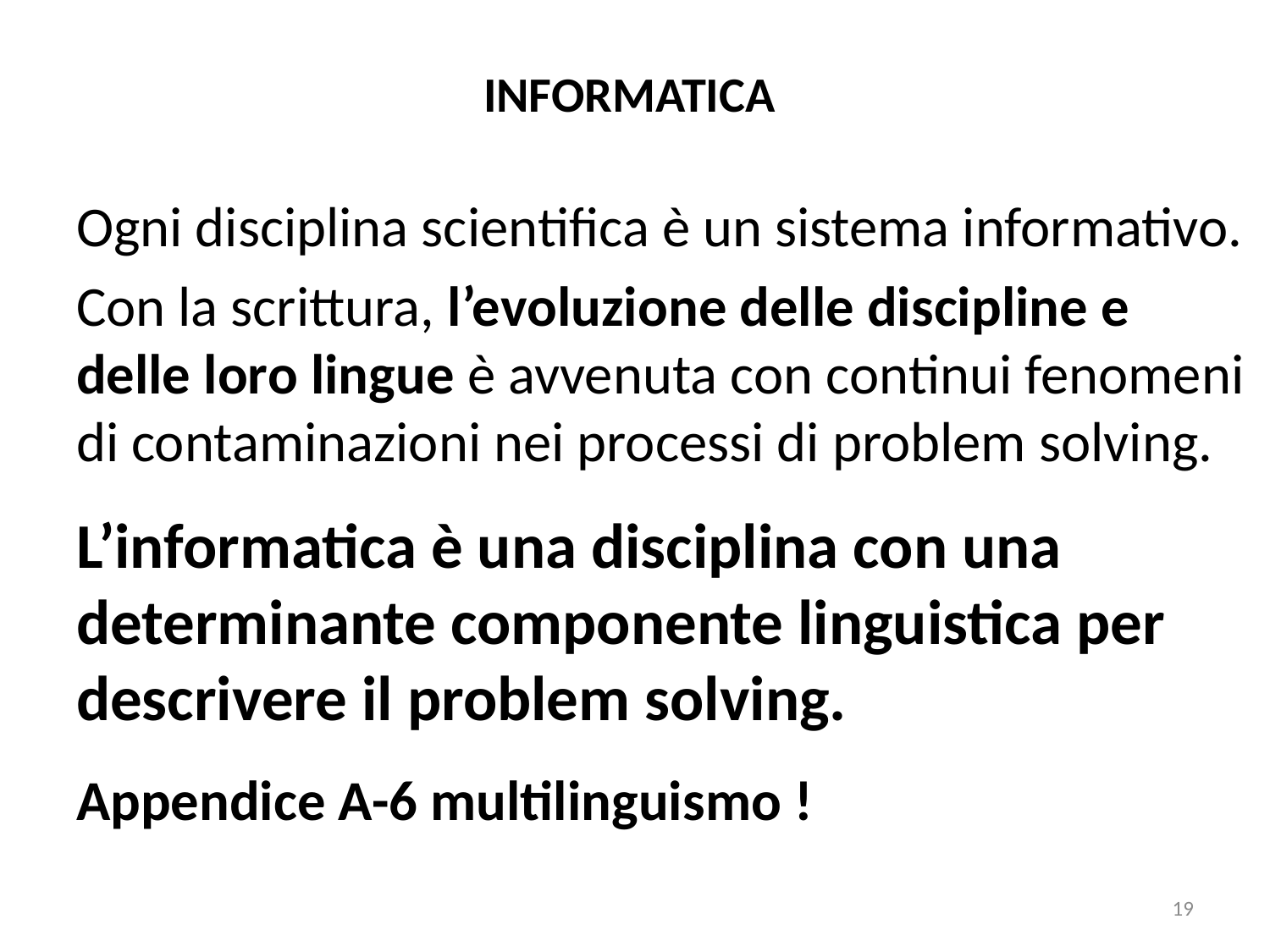

# INFORMATICA

Ogni disciplina scientifica è un sistema informativo.
Con la scrittura, l’evoluzione delle discipline e delle loro lingue è avvenuta con continui fenomeni di contaminazioni nei processi di problem solving.

L’informatica è una disciplina con una determinante componente linguistica per descrivere il problem solving.

Appendice A-6 multilinguismo !

19